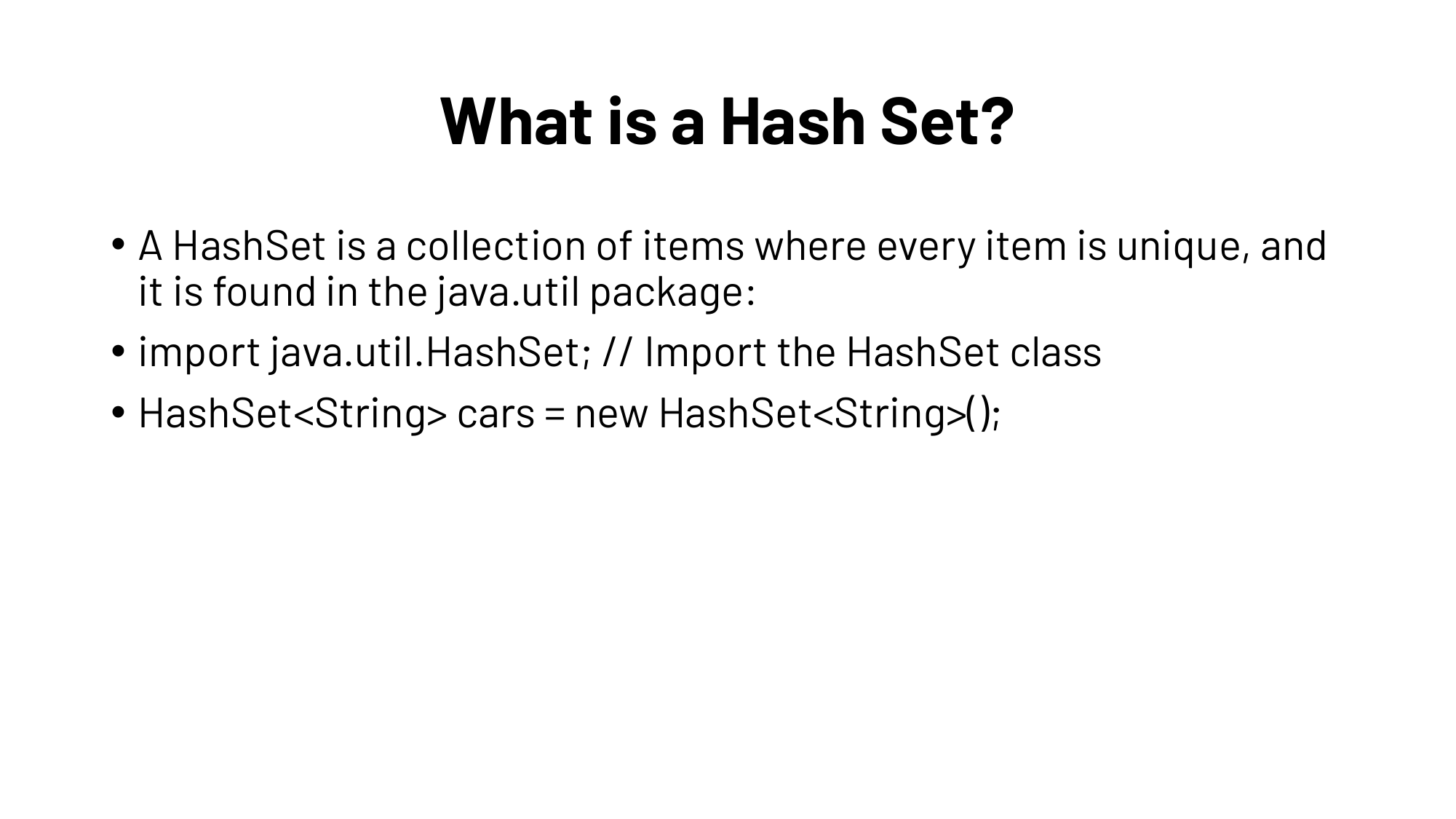

# What is a Hash Set?
A HashSet is a collection of items where every item is unique, and it is found in the java.util package:
import java.util.HashSet; // Import the HashSet class
HashSet<String> cars = new HashSet<String>();